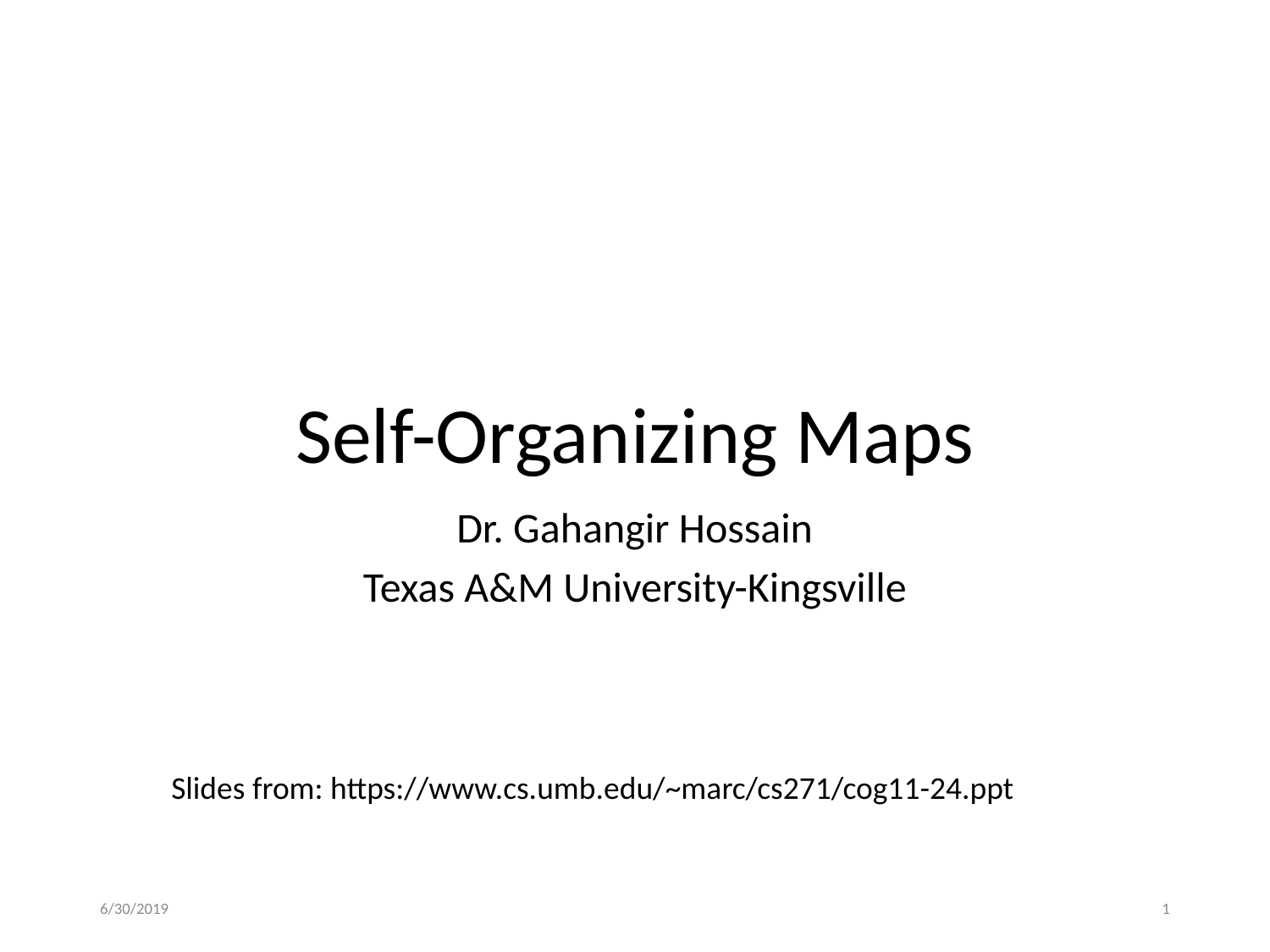

# Self-Organizing Maps
Dr. Gahangir Hossain
Texas A&M University-Kingsville

Slides from: https://www.cs.umb.edu/~marc/cs271/cog11-24.ppt
6/30/2019
1